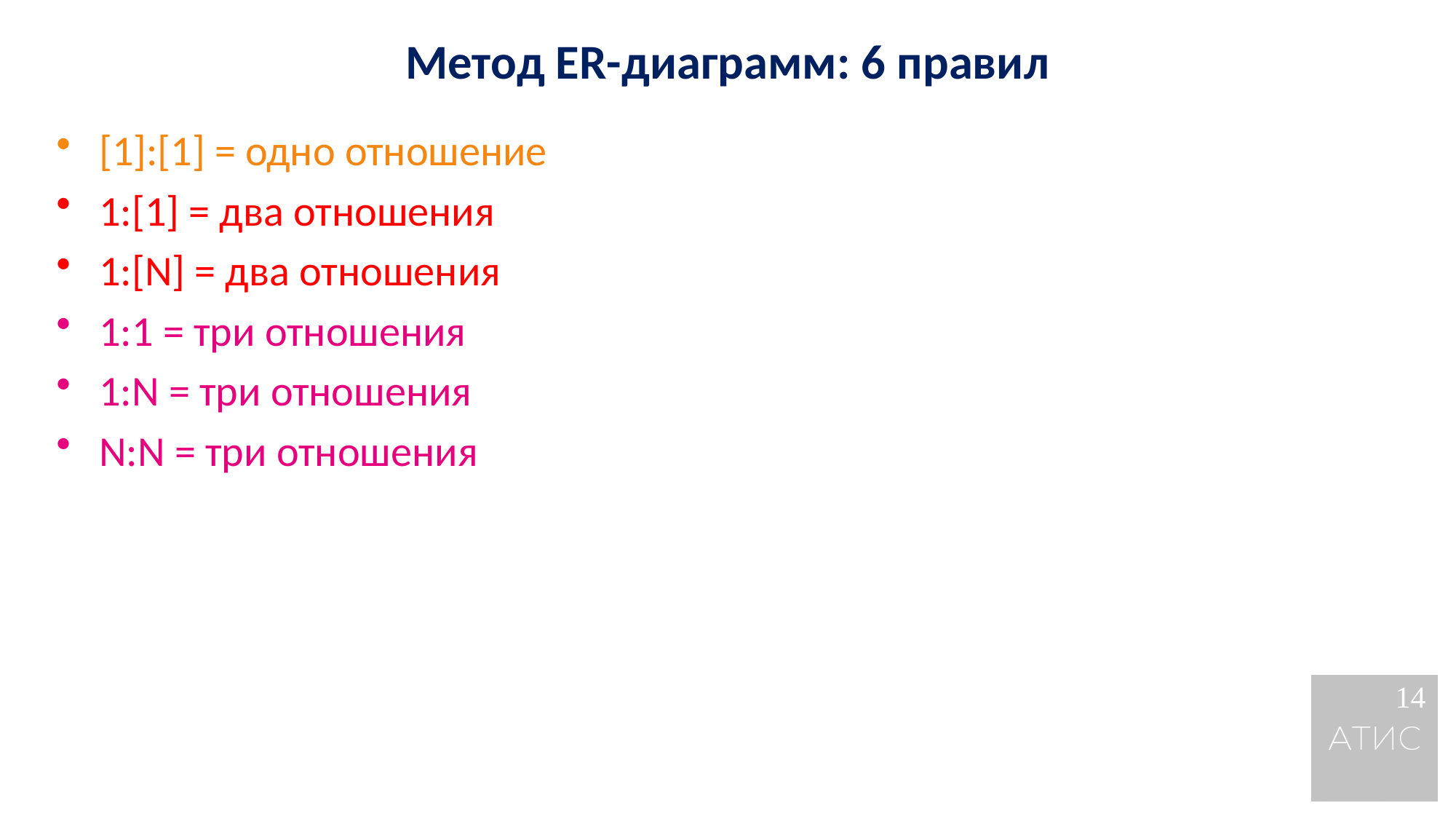

Метод ER-диаграмм: 6 правил
[1]:[1] = одно отношение
1:[1] = два отношения
1:[N] = два отношения
1:1 = три отношения
1:N = три отношения
N:N = три отношения